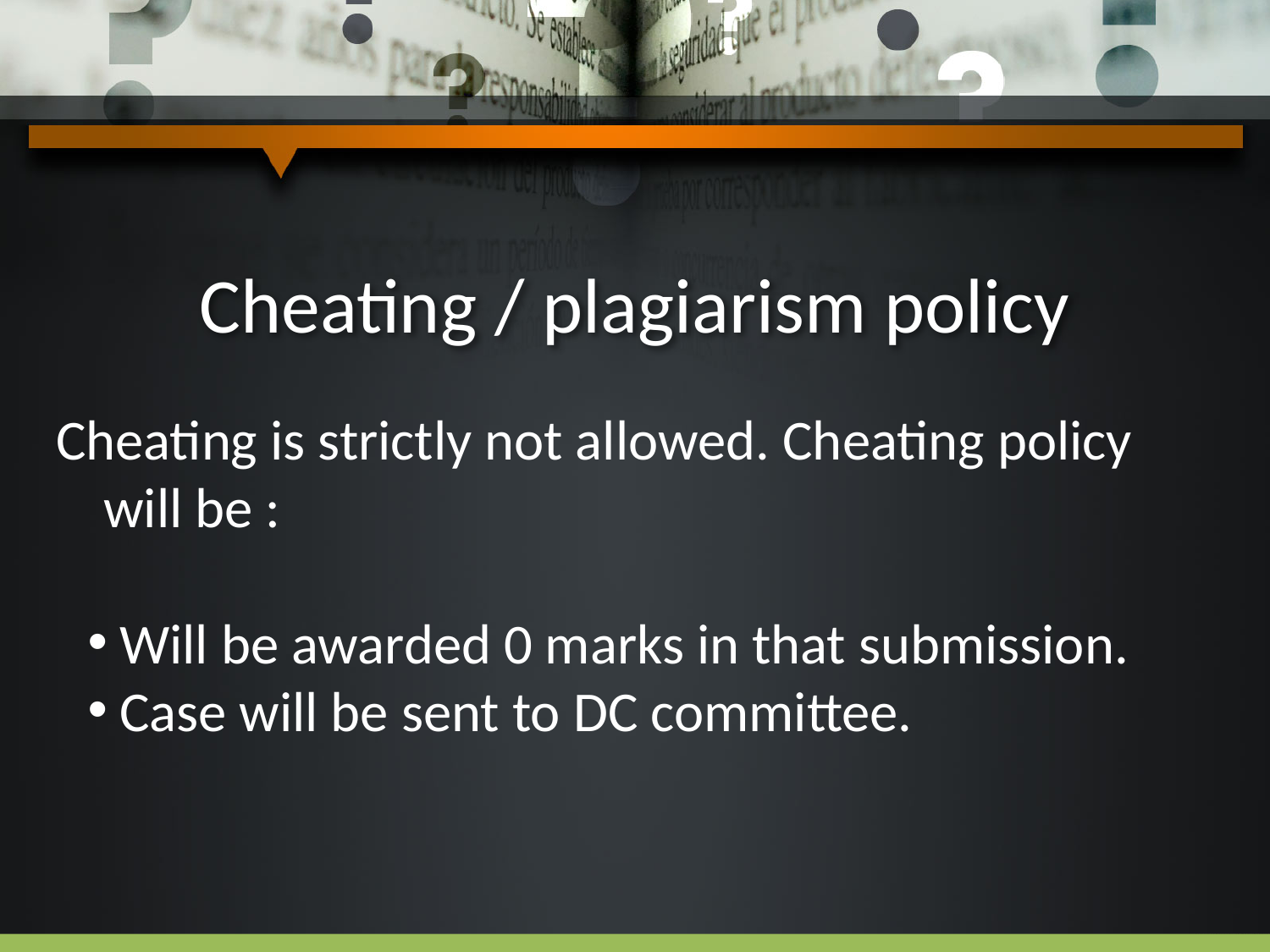

# Cheating / plagiarism policy
Cheating is strictly not allowed. Cheating policy will be :

Will be awarded 0 marks in that submission.
Case will be sent to DC committee.